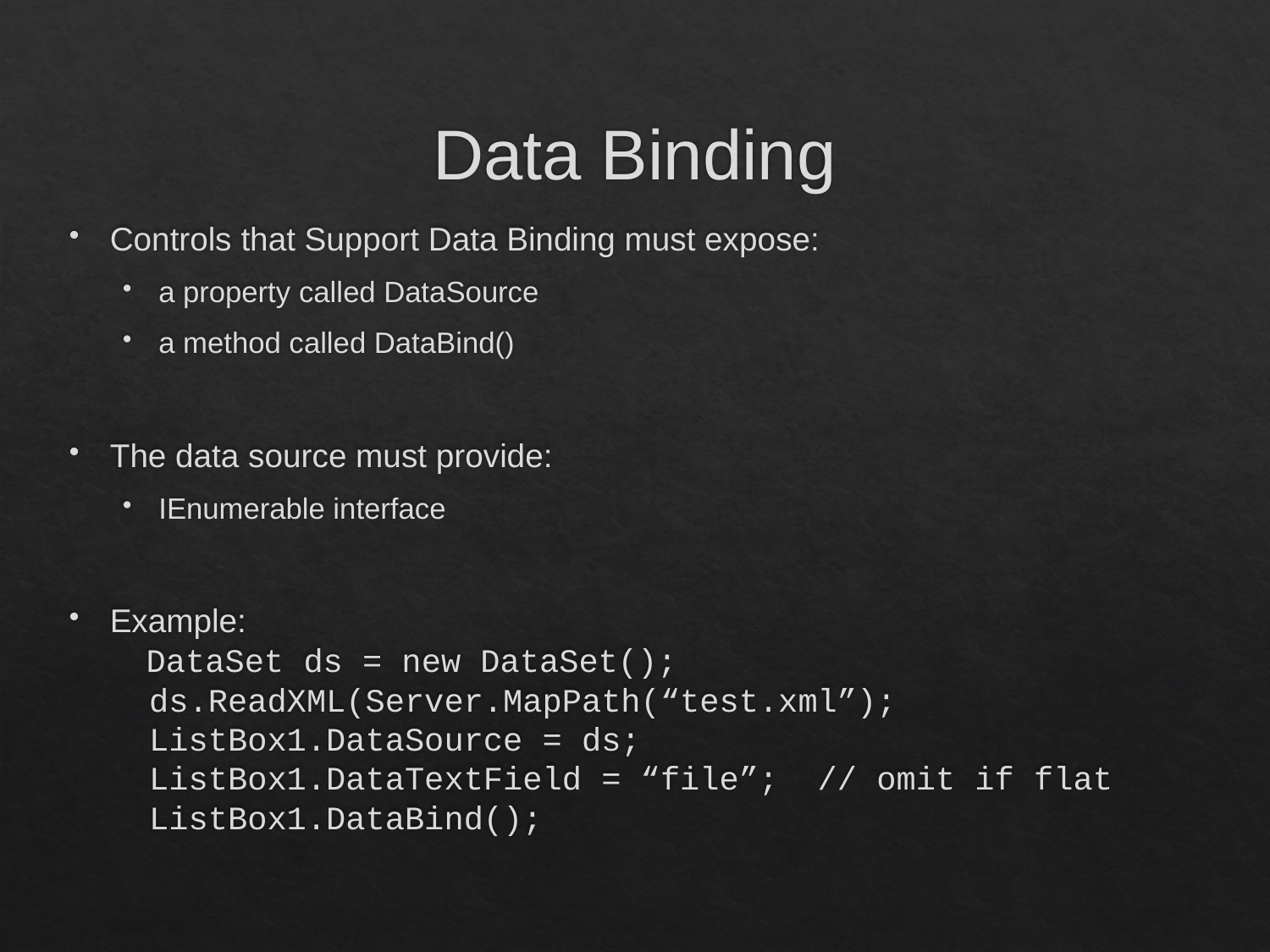

# Data Binding
Controls that Support Data Binding must expose:
a property called DataSource
a method called DataBind()

The data source must provide:
IEnumerable interface

Example:
    DataSet ds = new DataSet();
  ds.ReadXML(Server.MapPath(“test.xml”);
  ListBox1.DataSource = ds;
  ListBox1.DataTextField = “file”;  // omit if flat
  ListBox1.DataBind();